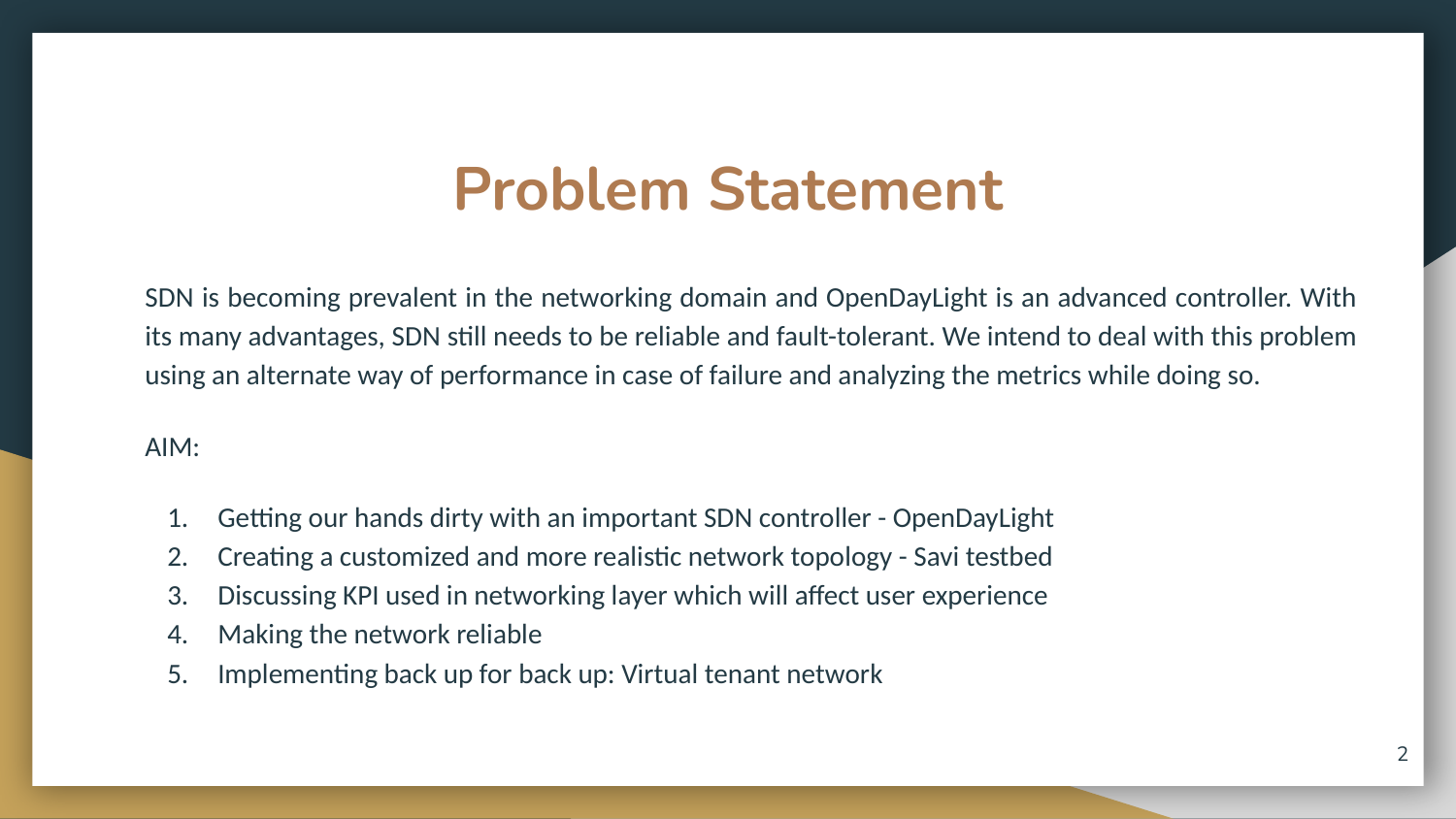

# Problem Statement
SDN is becoming prevalent in the networking domain and OpenDayLight is an advanced controller. With its many advantages, SDN still needs to be reliable and fault-tolerant. We intend to deal with this problem using an alternate way of performance in case of failure and analyzing the metrics while doing so.
AIM:
Getting our hands dirty with an important SDN controller - OpenDayLight
Creating a customized and more realistic network topology - Savi testbed
Discussing KPI used in networking layer which will affect user experience
Making the network reliable
Implementing back up for back up: Virtual tenant network
2